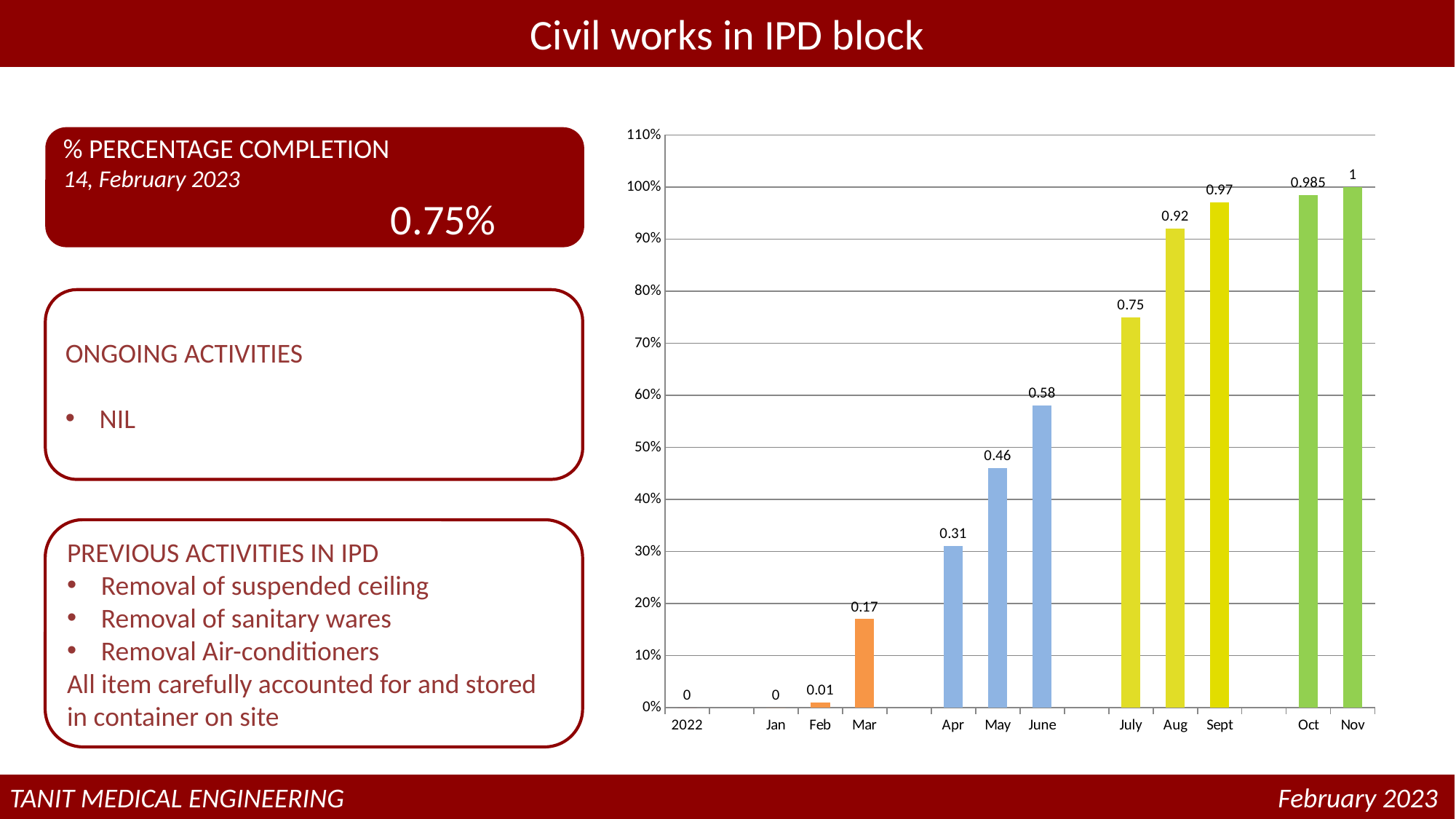

# Civil works in IPD block

### Chart

| Category |  |
|---|---|
| 2022 | 0.0 |
|  | None |
| Jan | 0.0 |
| Feb | 0.01 |
| Mar | 0.17 |
|  | None |
| Apr | 0.31 |
| May | 0.46 |
| June | 0.58 |
|  | None |
| July | 0.75 |
| Aug | 0.92 |
| Sept | 0.97 |
|  | None |
| Oct | 0.985 |
| Nov | 1.0 |
% PERCENTAGE COMPLETION
14, February 2023
			0.75%
ONGOING ACTIVITIES

NIL
PREVIOUS ACTIVITIES IN IPD
Removal of suspended ceiling
Removal of sanitary wares
Removal Air-conditioners
All item carefully accounted for and stored in container on site

TANIT MEDICAL ENGINEERING
TANIT MEDICAL ENGINEERING								           February 2023